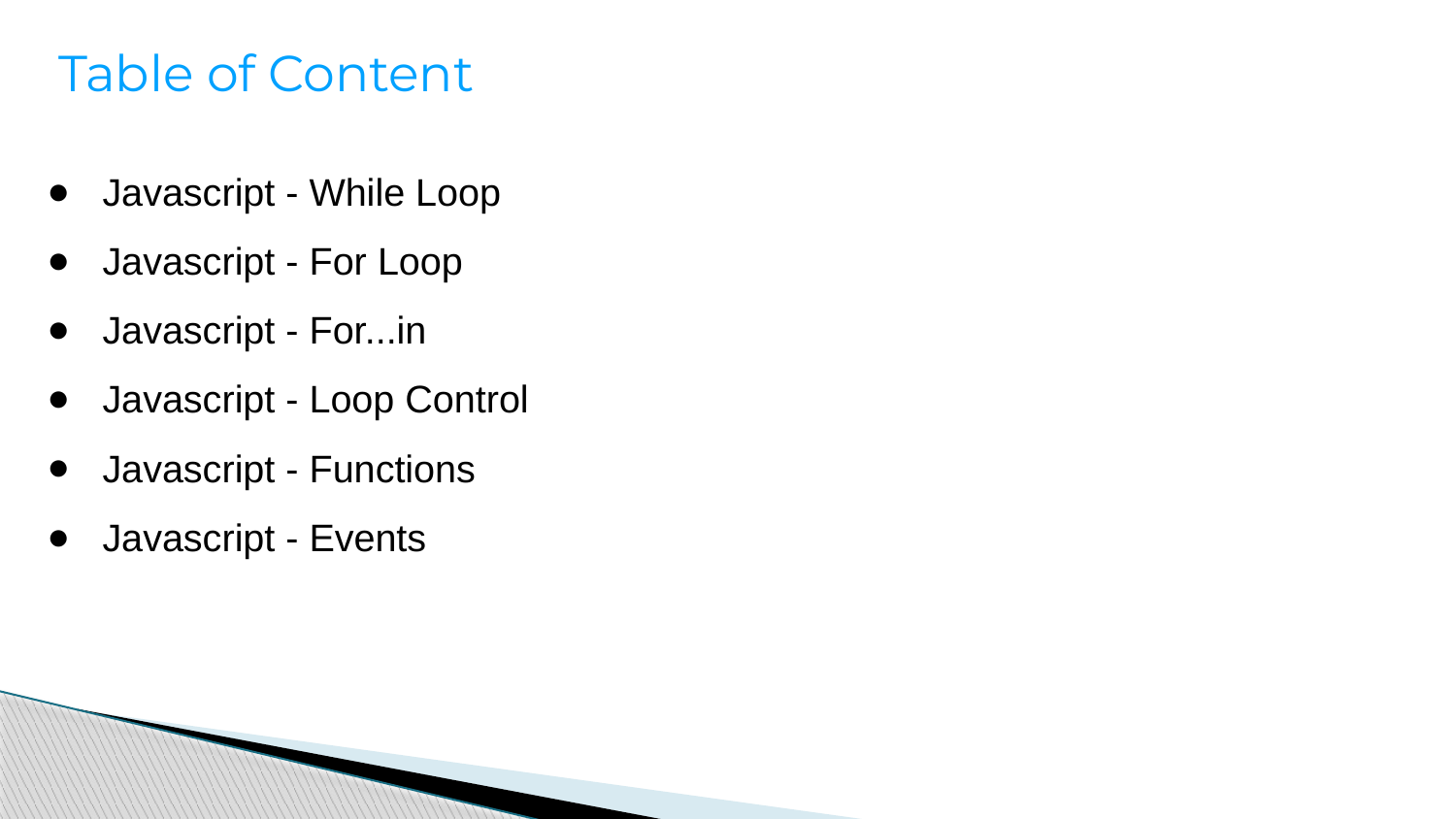

Table of Content

Javascript - While Loop
Javascript - For Loop
Javascript - For...in
Javascript - Loop Control
Javascript - Functions
Javascript - Events